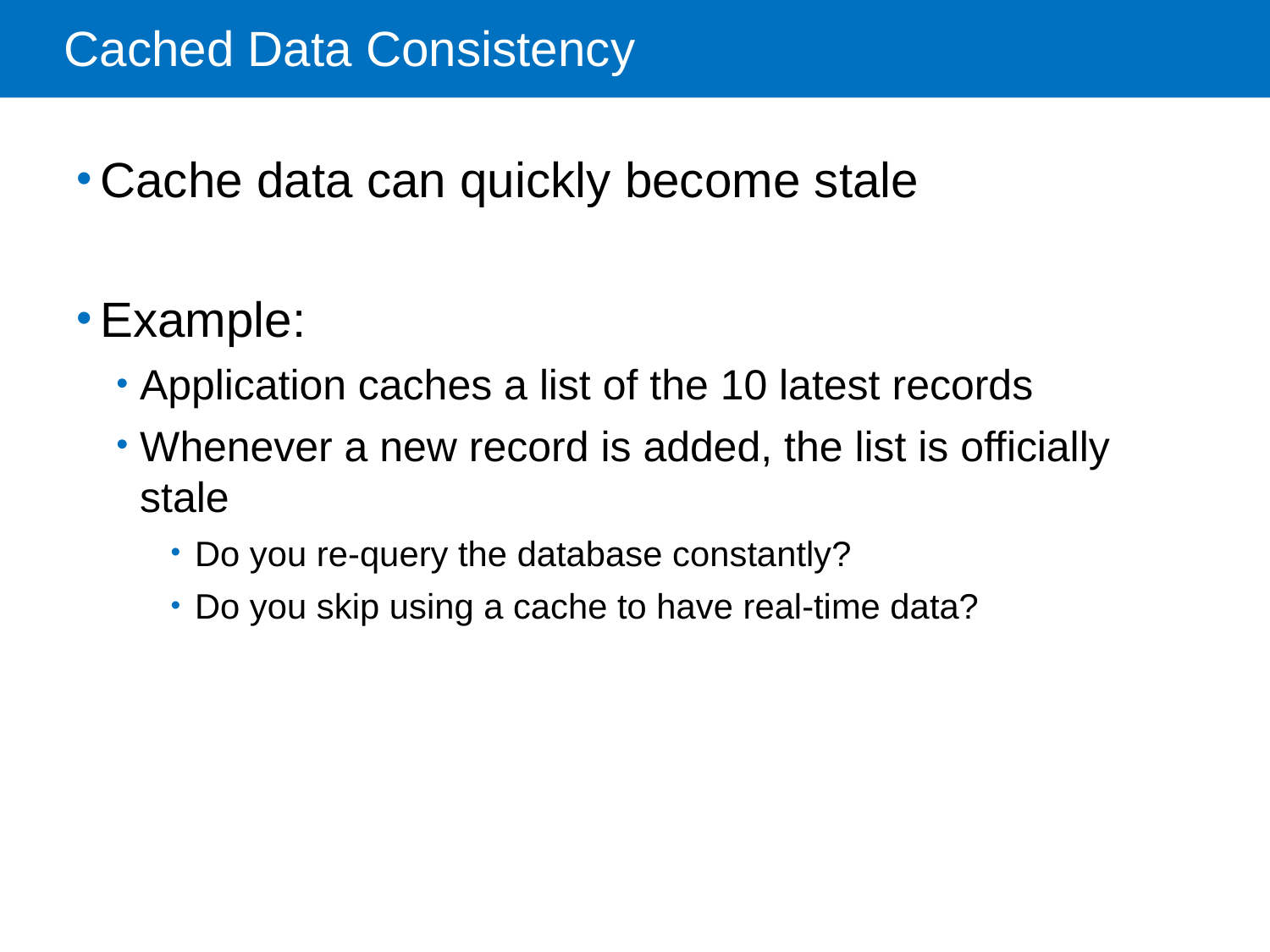

# Cached Data Consistency
Cache data can quickly become stale

Example:
Application caches a list of the 10 latest records
Whenever a new record is added, the list is officially stale
Do you re-query the database constantly?
Do you skip using a cache to have real-time data?